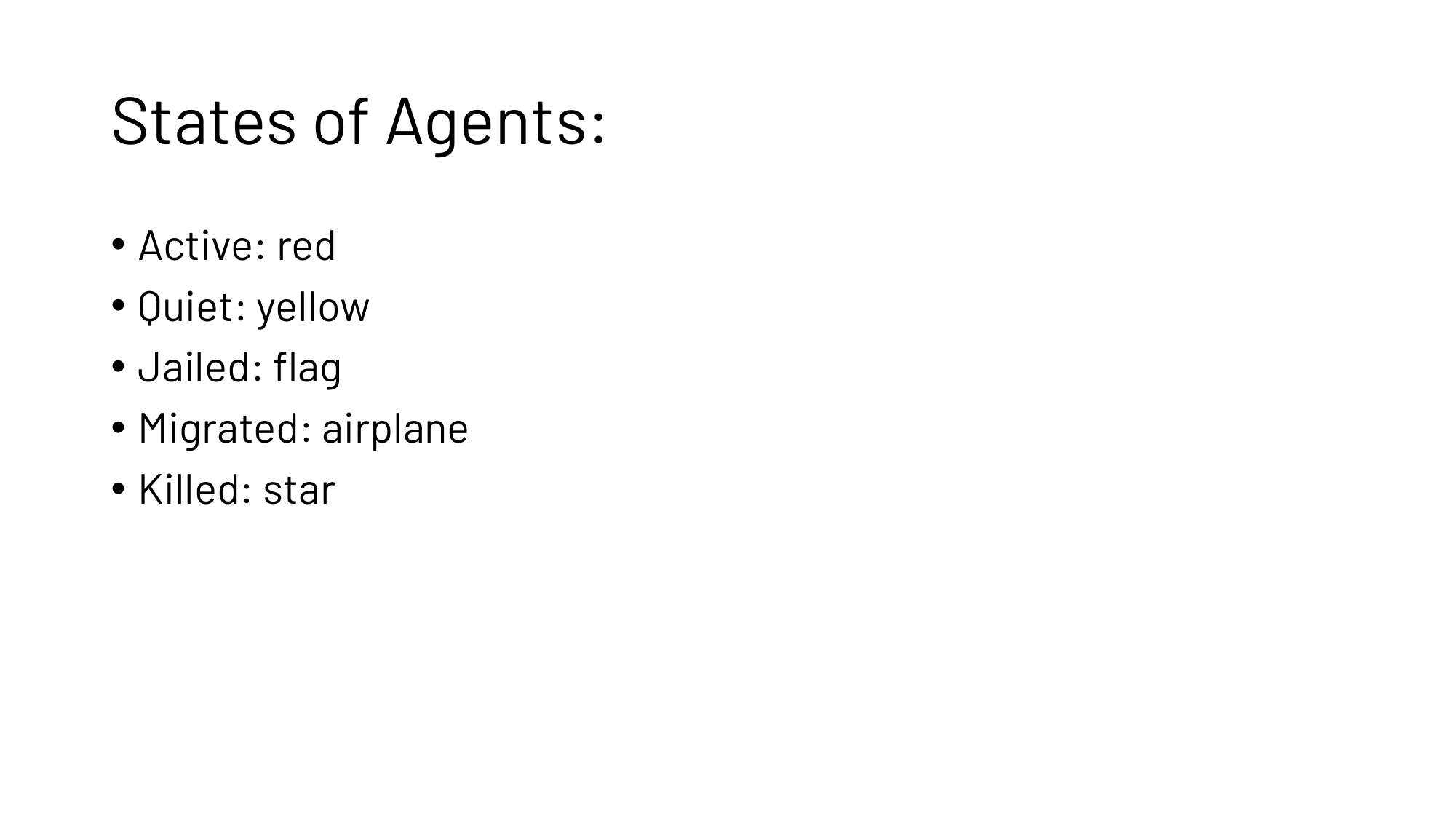

# States of Agents:
Active: red
Quiet: yellow
Jailed: flag
Migrated: airplane
Killed: star